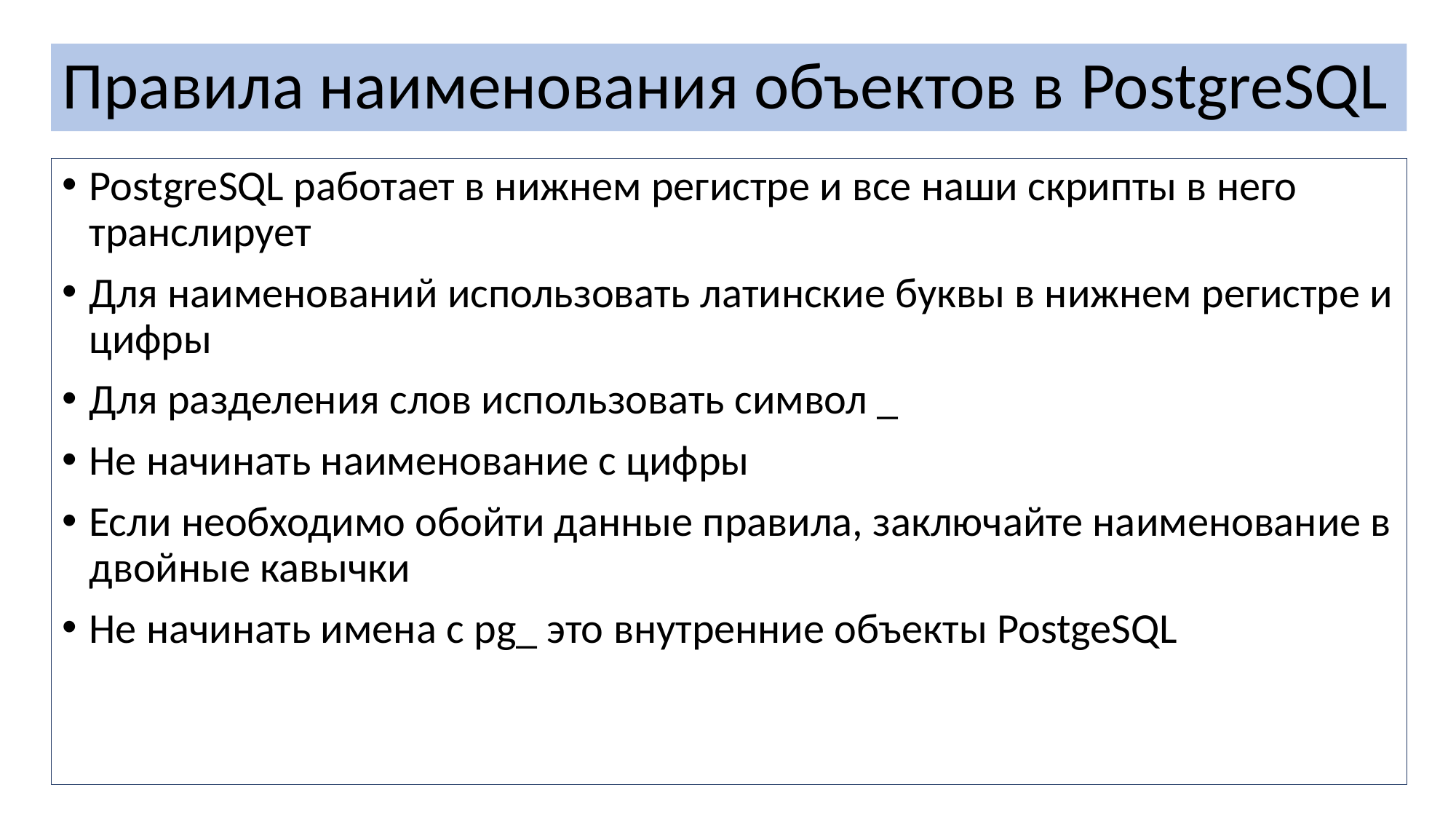

# Правила наименования объектов в PostgreSQL
PostgreSQL работает в нижнем регистре и все наши скрипты в него транслирует
Для наименований использовать латинские буквы в нижнем регистре и цифры
Для разделения слов использовать символ _
Не начинать наименование с цифры
Если необходимо обойти данные правила, заключайте наименование в двойные кавычки
Не начинать имена с pg_ это внутренние объекты PostgeSQL